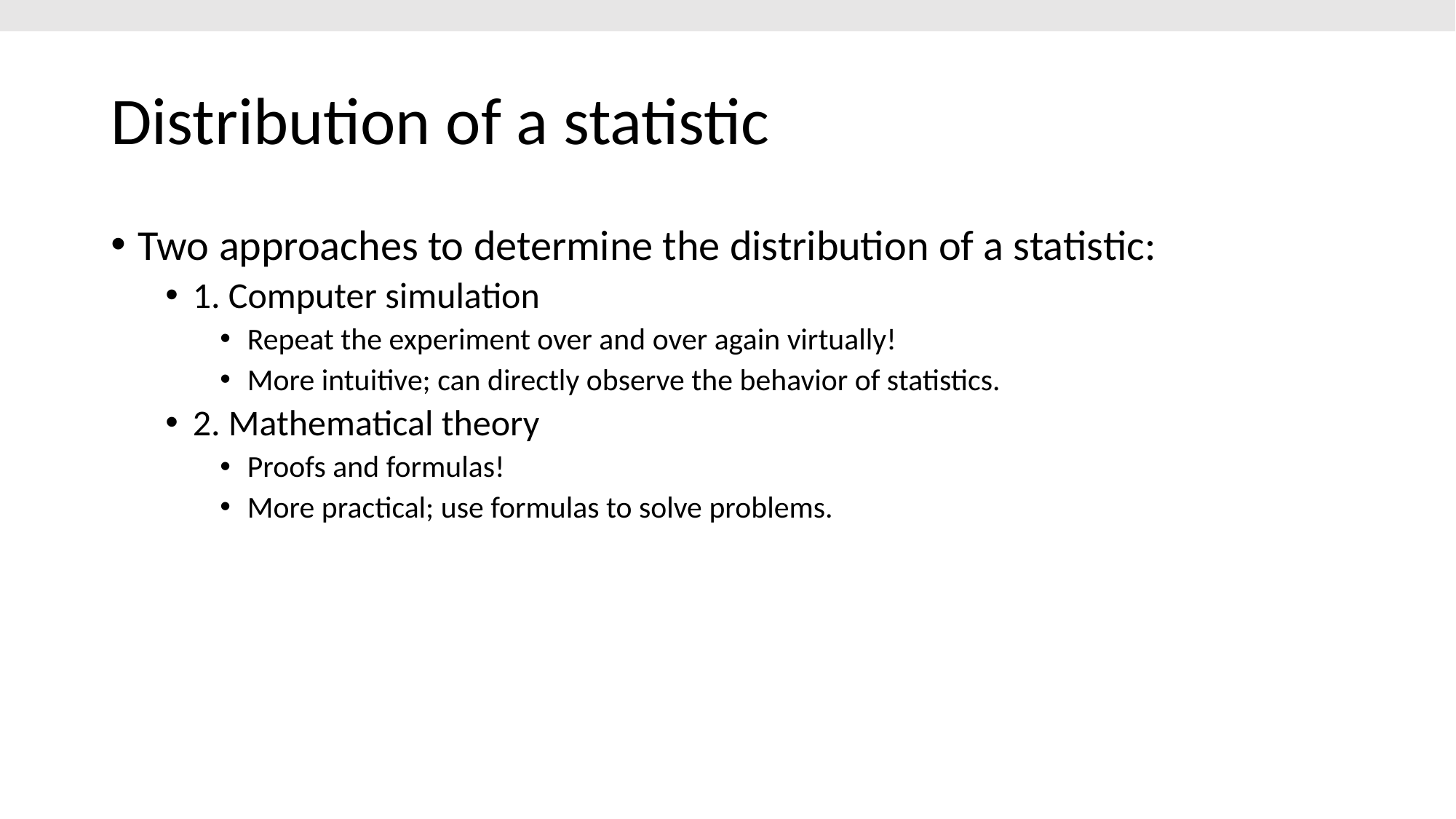

# Distribution of a statistic
Two approaches to determine the distribution of a statistic:
1. Computer simulation
Repeat the experiment over and over again virtually!
More intuitive; can directly observe the behavior of statistics.
2. Mathematical theory
Proofs and formulas!
More practical; use formulas to solve problems.